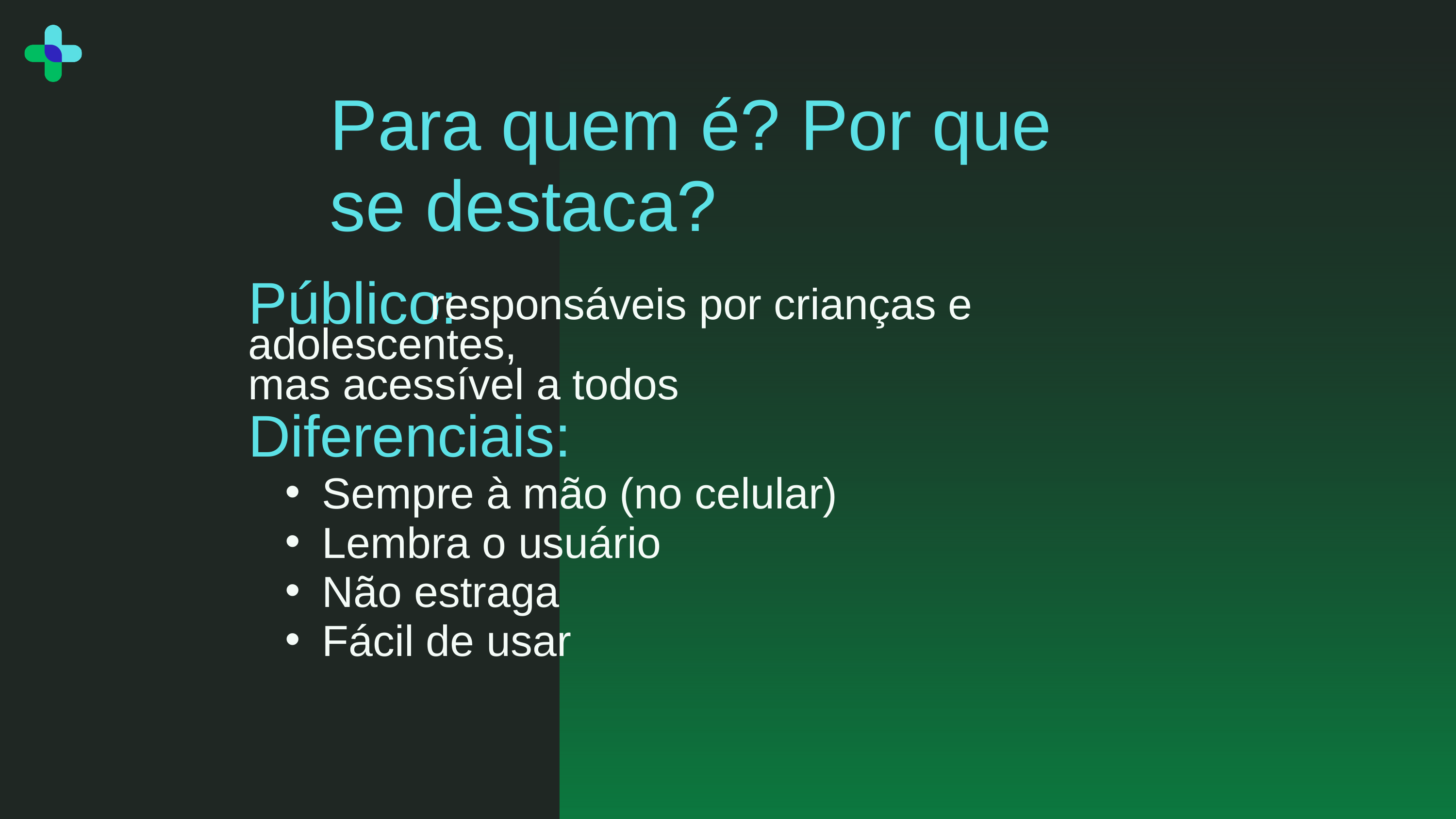

Para quem é? Por que se destaca?
Público:

Diferenciais:
Sempre à mão (no celular)
Lembra o usuário
Não estraga
Fácil de usar
               responsáveis por crianças e adolescentes,
mas acessível a todos